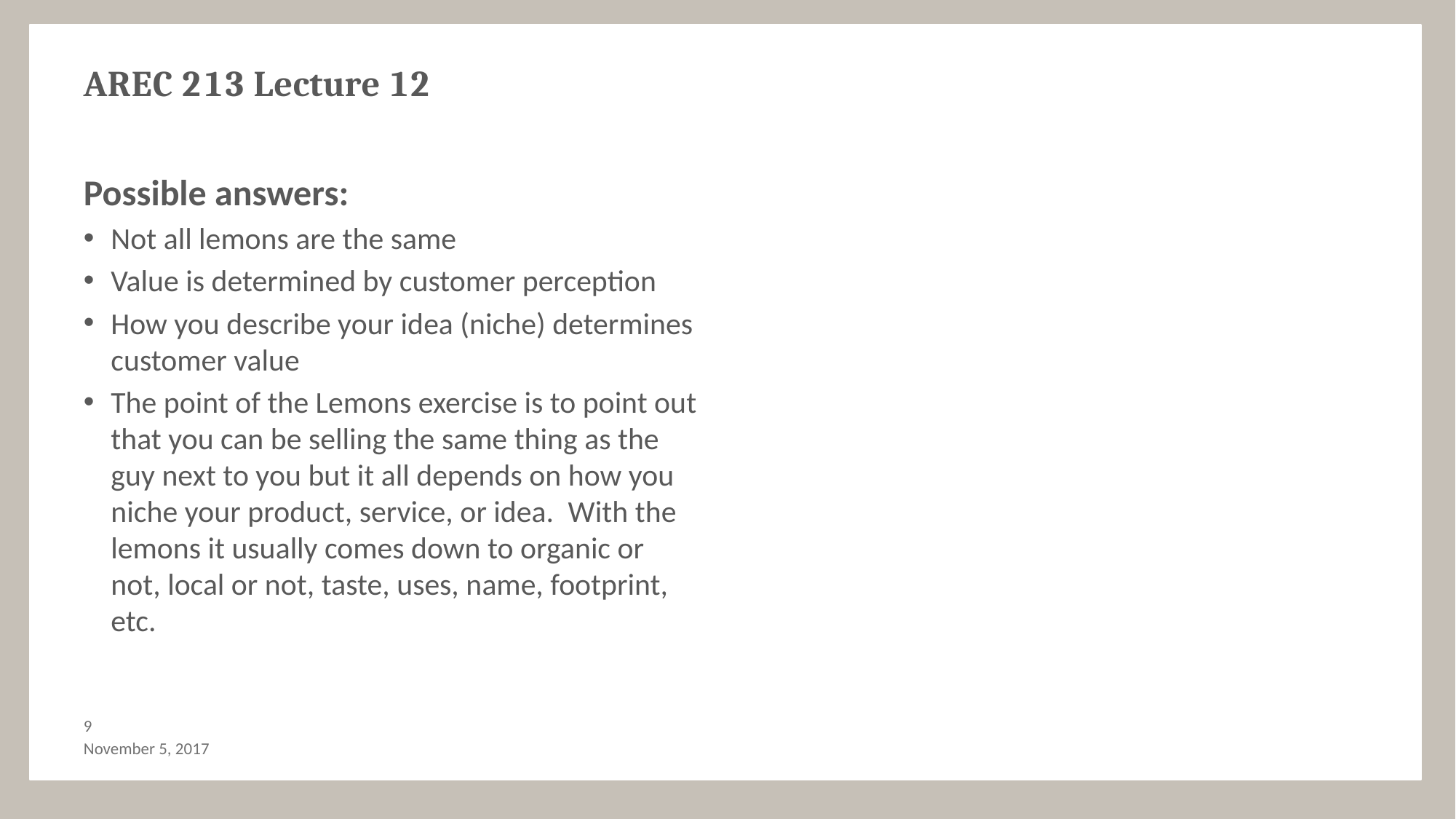

# AREC 213 Lecture 12
Possible answers:
Not all lemons are the same
Value is determined by customer perception
How you describe your idea (niche) determines customer value
The point of the Lemons exercise is to point out that you can be selling the same thing as the guy next to you but it all depends on how you niche your product, service, or idea.  With the lemons it usually comes down to organic or not, local or not, taste, uses, name, footprint, etc.

9
November 5, 2017